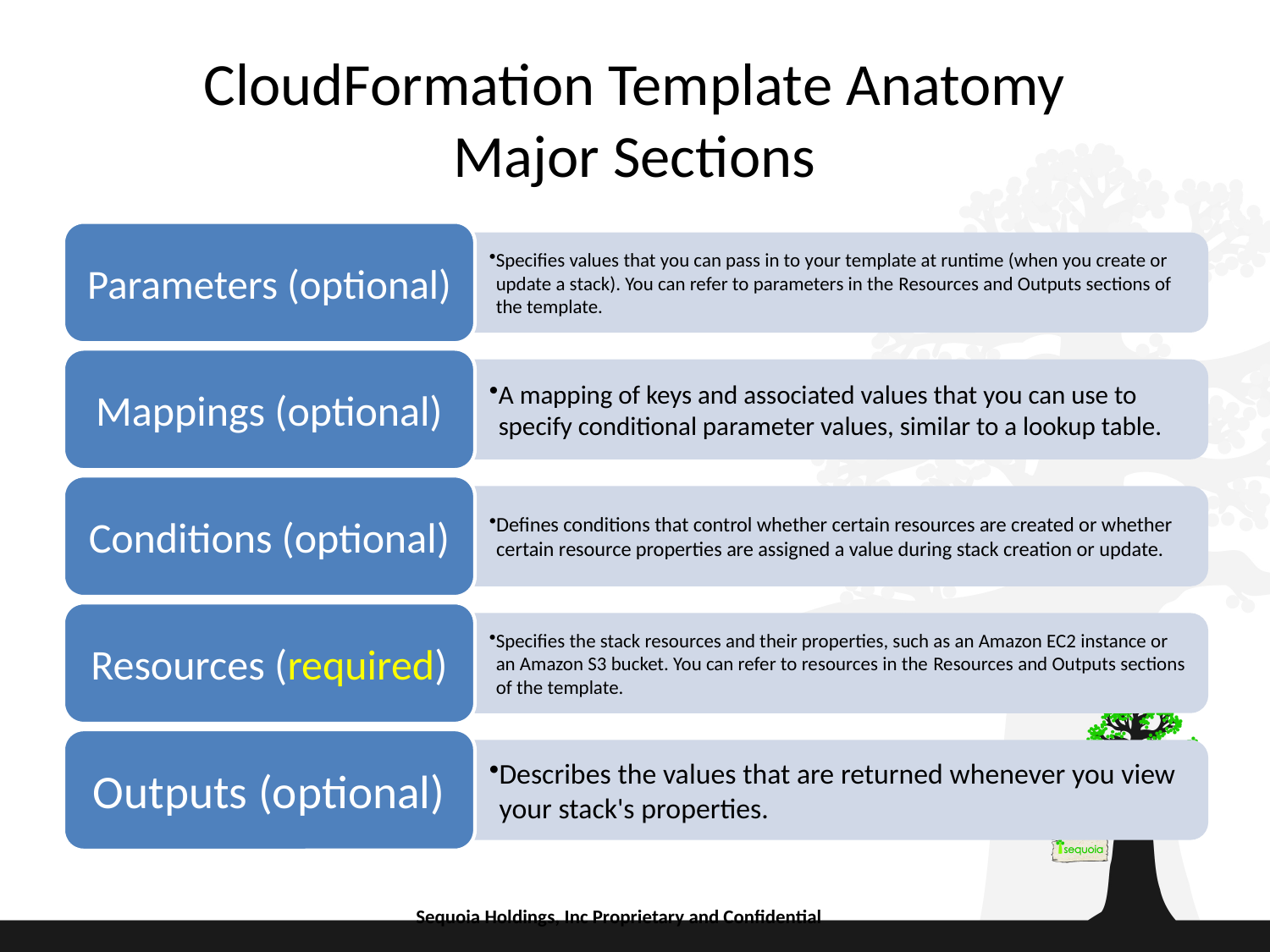

# CloudFormation Template Anatomy Major Sections
Parameters (optional)
Specifies values that you can pass in to your template at runtime (when you create or update a stack). You can refer to parameters in the Resources and Outputs sections of the template.
Mappings (optional)
A mapping of keys and associated values that you can use to specify conditional parameter values, similar to a lookup table.
Conditions (optional)
Defines conditions that control whether certain resources are created or whether certain resource properties are assigned a value during stack creation or update.
Resources (required)
Specifies the stack resources and their properties, such as an Amazon EC2 instance or an Amazon S3 bucket. You can refer to resources in the Resources and Outputs sections of the template.
Outputs (optional)
Describes the values that are returned whenever you view your stack's properties.
Sequoia Holdings, Inc Proprietary and Confidential